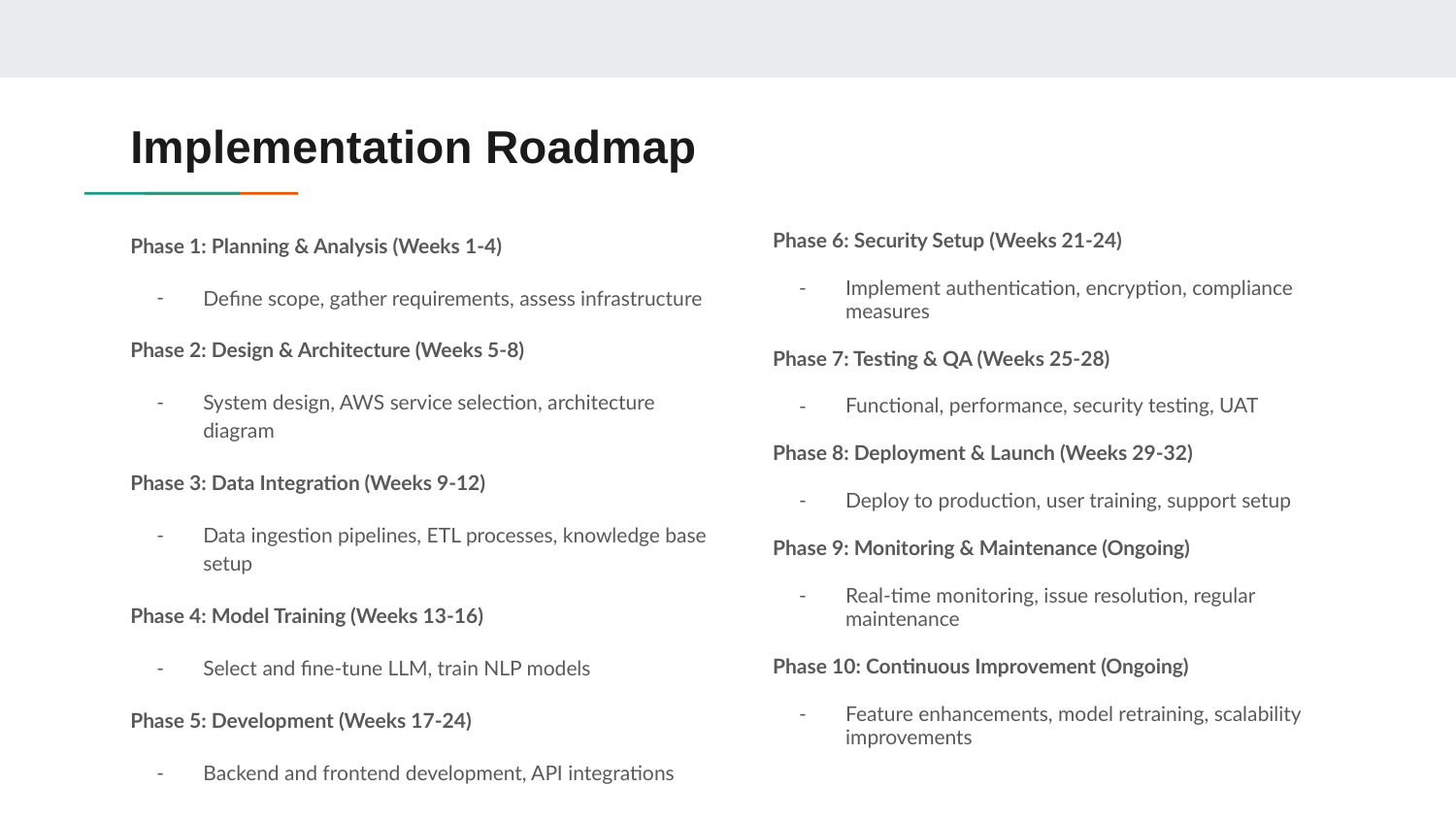

# Implementation Roadmap
Phase 1: Planning & Analysis (Weeks 1-4)
Define scope, gather requirements, assess infrastructure
Phase 2: Design & Architecture (Weeks 5-8)
System design, AWS service selection, architecture diagram
Phase 3: Data Integration (Weeks 9-12)
Data ingestion pipelines, ETL processes, knowledge base setup
Phase 4: Model Training (Weeks 13-16)
Select and fine-tune LLM, train NLP models
Phase 5: Development (Weeks 17-24)
Backend and frontend development, API integrations
Phase 6: Security Setup (Weeks 21-24)
Implement authentication, encryption, compliance measures
Phase 7: Testing & QA (Weeks 25-28)
Functional, performance, security testing, UAT
Phase 8: Deployment & Launch (Weeks 29-32)
Deploy to production, user training, support setup
Phase 9: Monitoring & Maintenance (Ongoing)
Real-time monitoring, issue resolution, regular maintenance
Phase 10: Continuous Improvement (Ongoing)
Feature enhancements, model retraining, scalability improvements